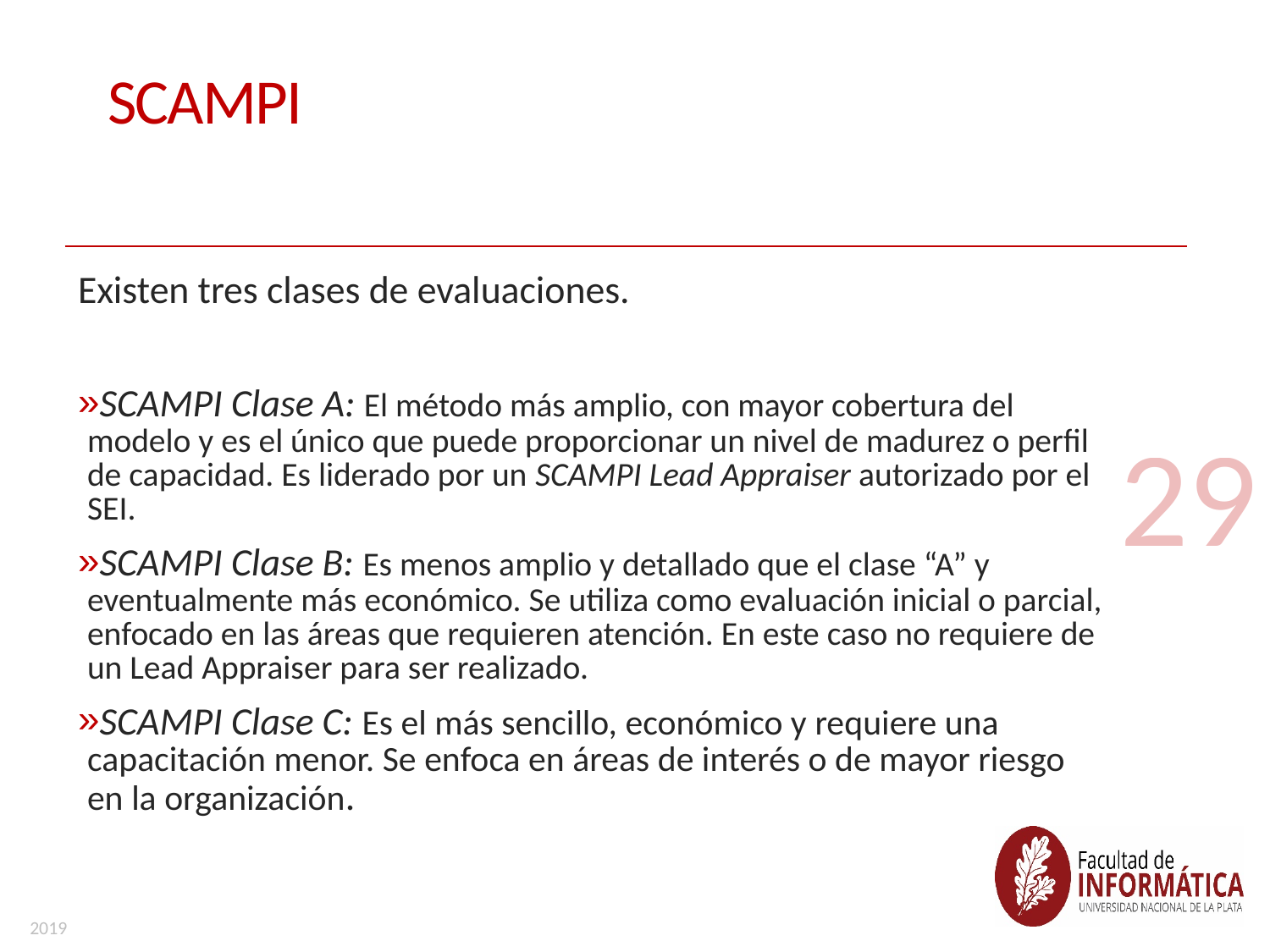

# SCAMPI
Existen tres clases de evaluaciones.

SCAMPI Clase A: El método más amplio, con mayor cobertura del modelo y es el único que puede proporcionar un nivel de madurez o perfil de capacidad. Es liderado por un SCAMPI Lead Appraiser autorizado por el SEI.
SCAMPI Clase B: Es menos amplio y detallado que el clase “A” y eventualmente más económico. Se utiliza como evaluación inicial o parcial, enfocado en las áreas que requieren atención. En este caso no requiere de un Lead Appraiser para ser realizado.
SCAMPI Clase C: Es el más sencillo, económico y requiere una capacitación menor. Se enfoca en áreas de interés o de mayor riesgo en la organización.
29
2019